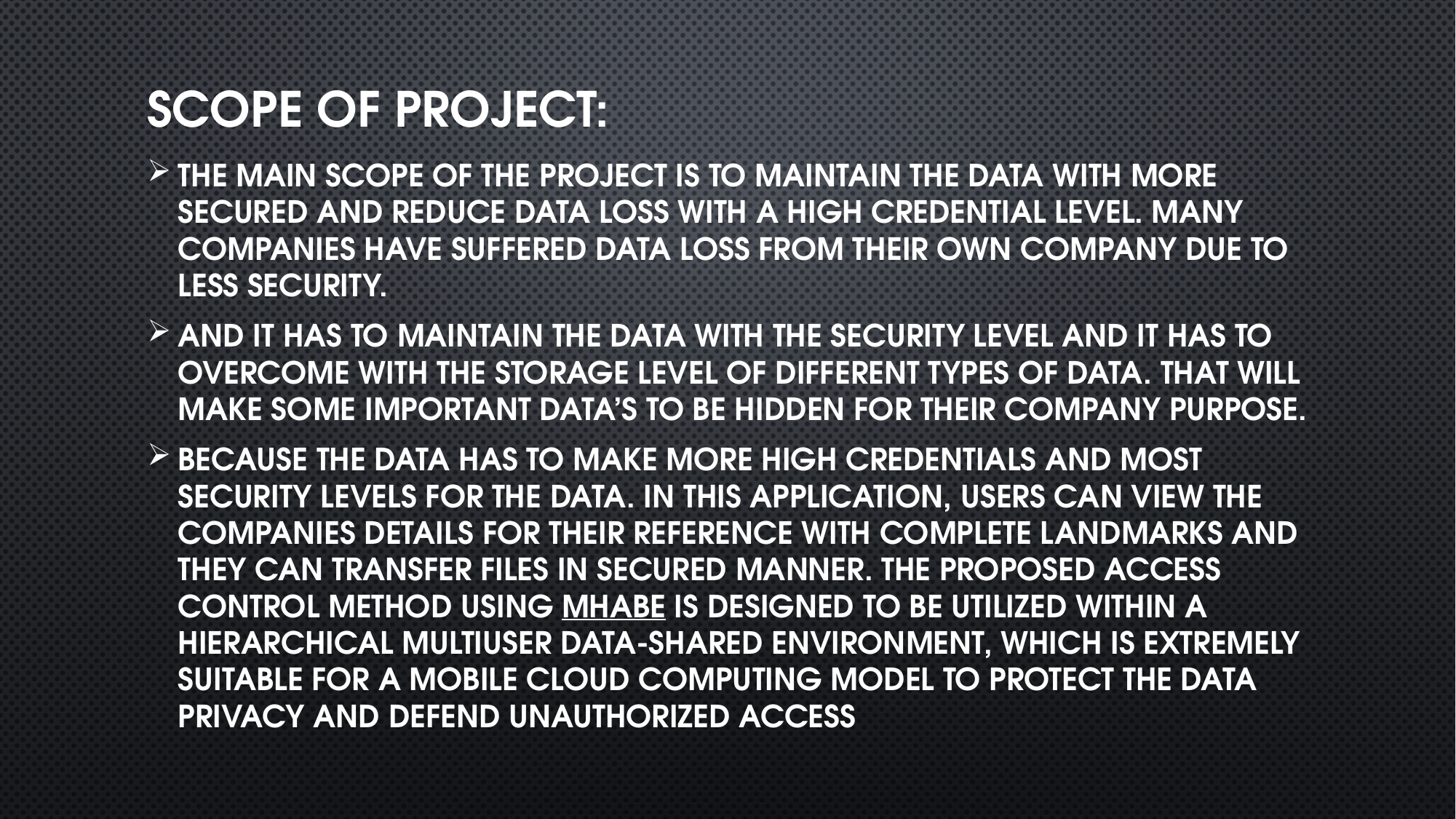

# SCOPE OF PROJECT:
The main scope of the project is to maintain the data with more secured and reduce data loss with a high credential level. Many companies have suffered data loss from their own company due to less security.
And it has to maintain the data with the security level and it has to overcome with the storage level of different types of data. That will make some important data’s to be hidden for their company purpose.
Because the data has to make more high credentials and most security levels for the data. In this application, users can view the companies details for their reference with complete landmarks and they can transfer files in secured manner. The proposed access control method using MHABE is designed to be utilized within a hierarchical multiuser data-shared environment, which is extremely suitable for a mobile cloud computing model to protect the data privacy and defend unauthorized access